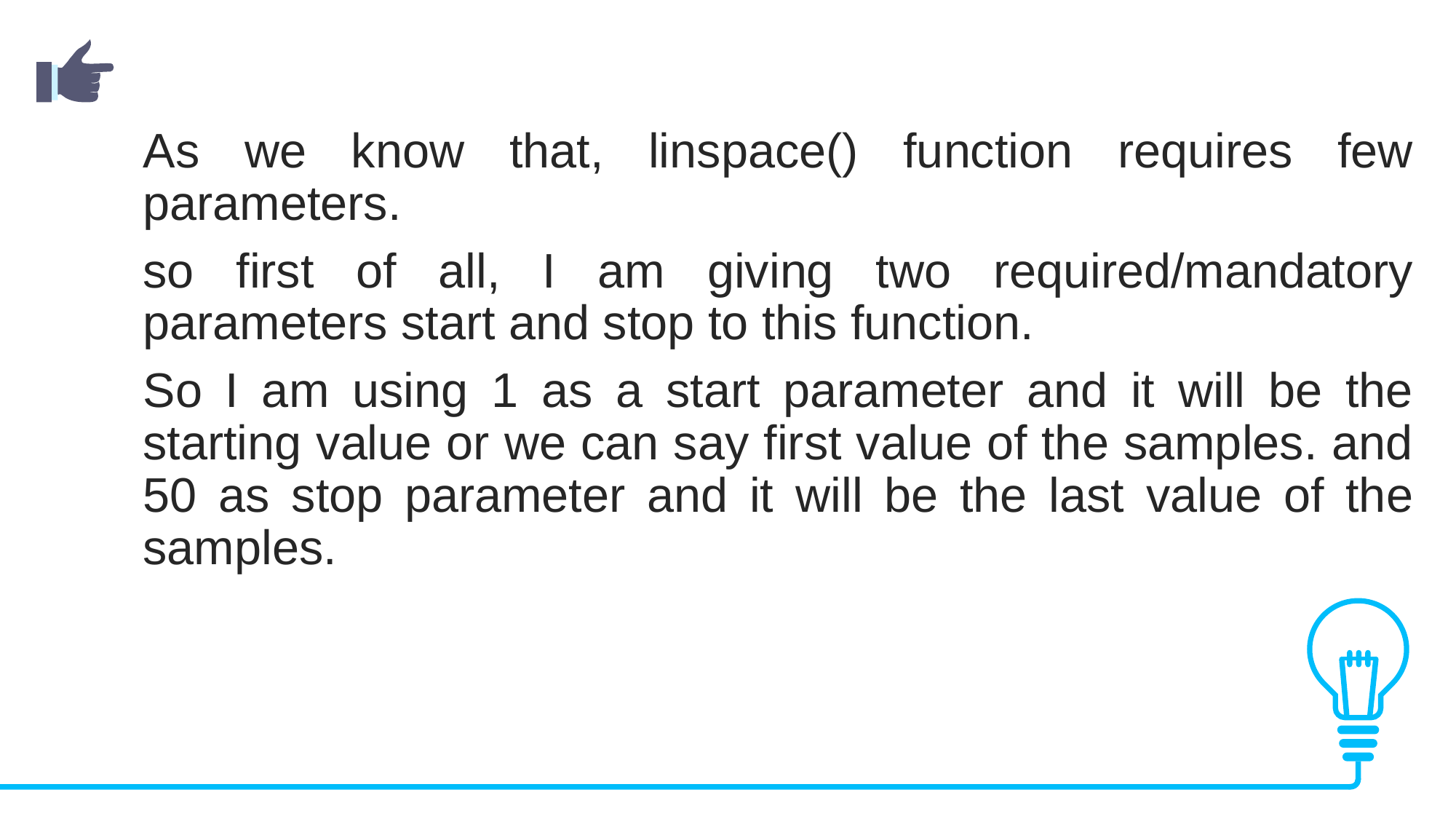

As we know that, linspace() function requires few parameters.
so first of all, I am giving two required/mandatory parameters start and stop to this function.
So I am using 1 as a start parameter and it will be the starting value or we can say first value of the samples. and 50 as stop parameter and it will be the last value of the samples.